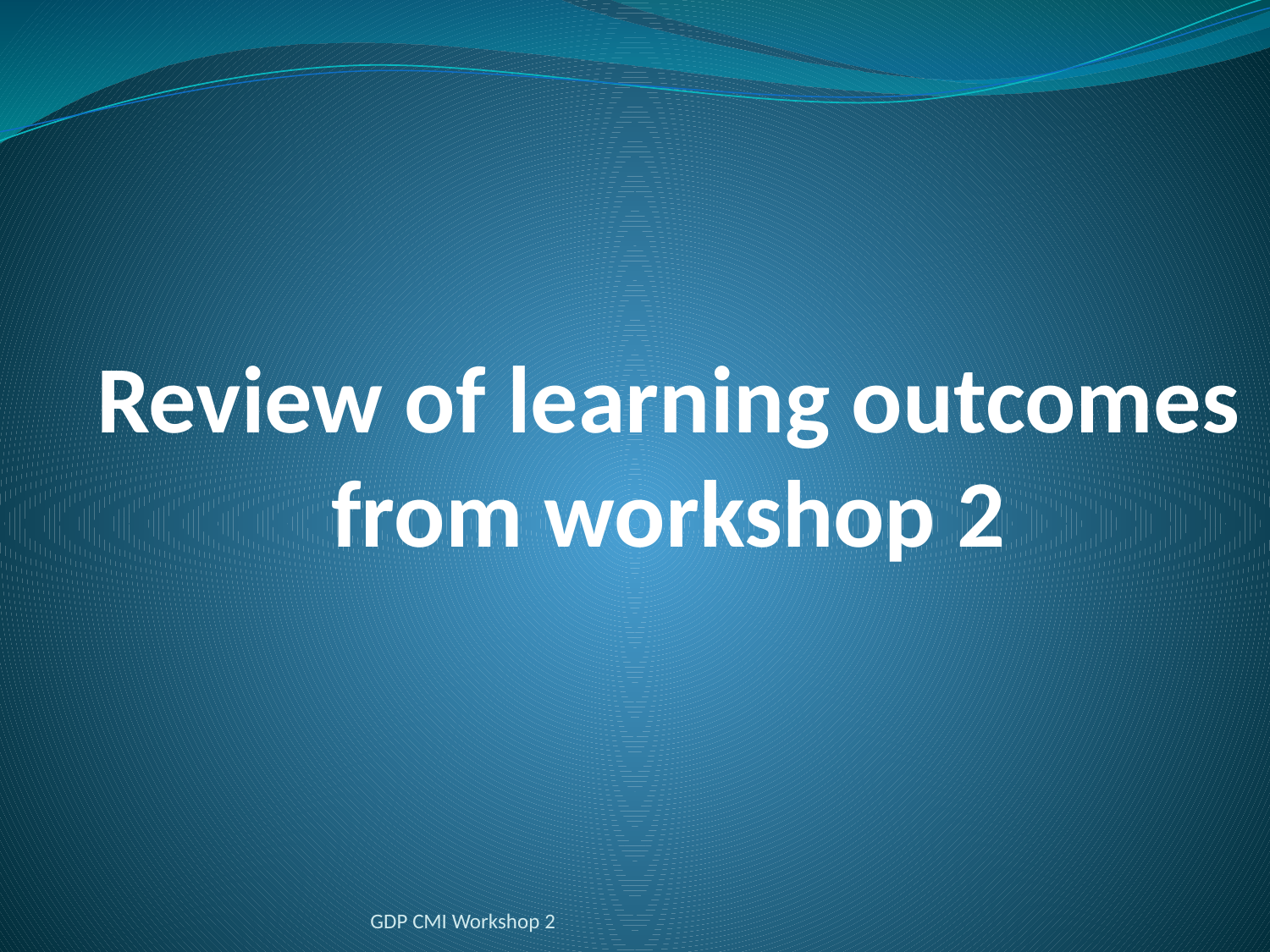

# Review of learning outcomes from workshop 2
GDP CMI Workshop 2